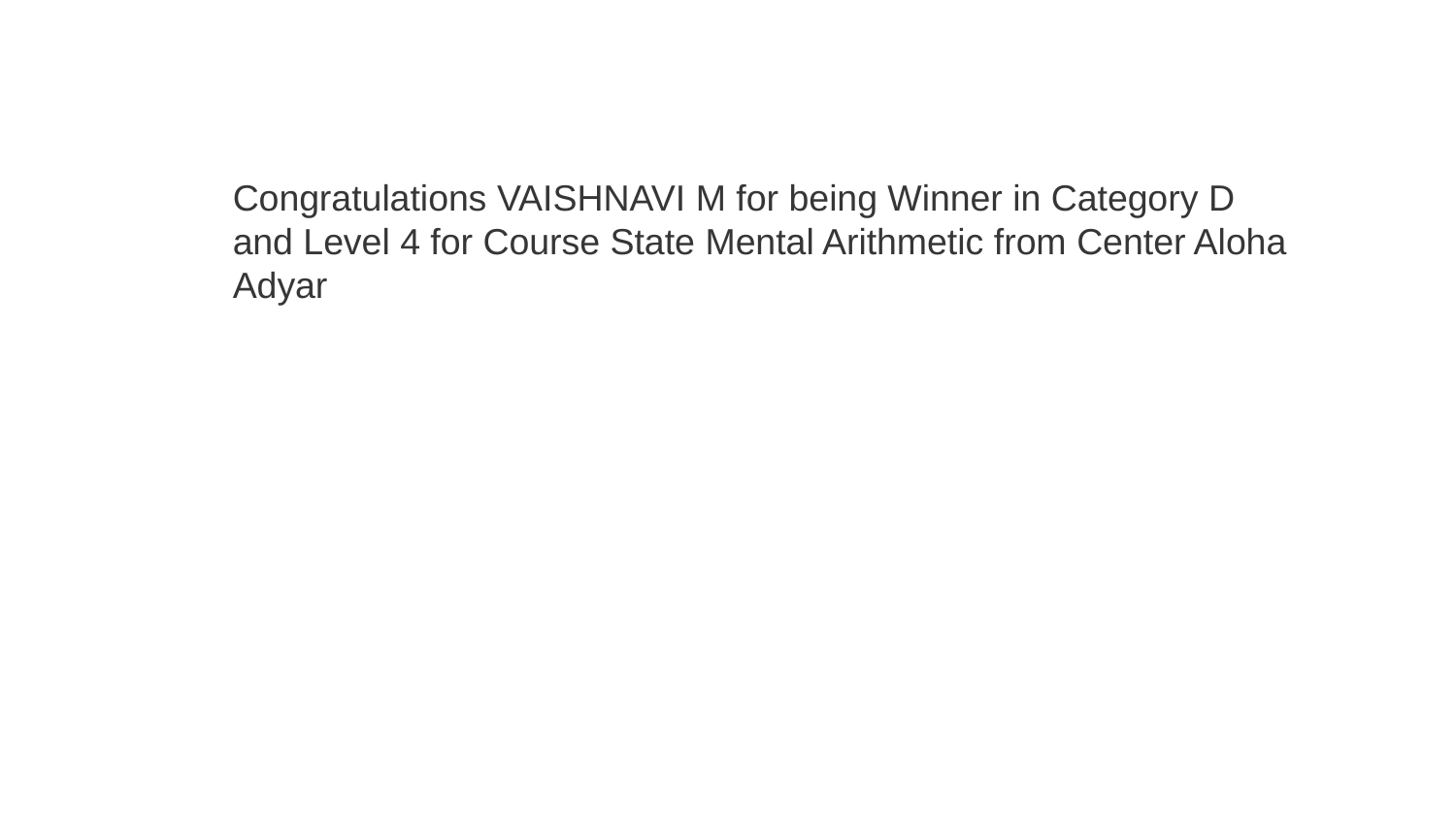

Congratulations VAISHNAVI M for being Winner in Category D and Level 4 for Course State Mental Arithmetic from Center Aloha Adyar